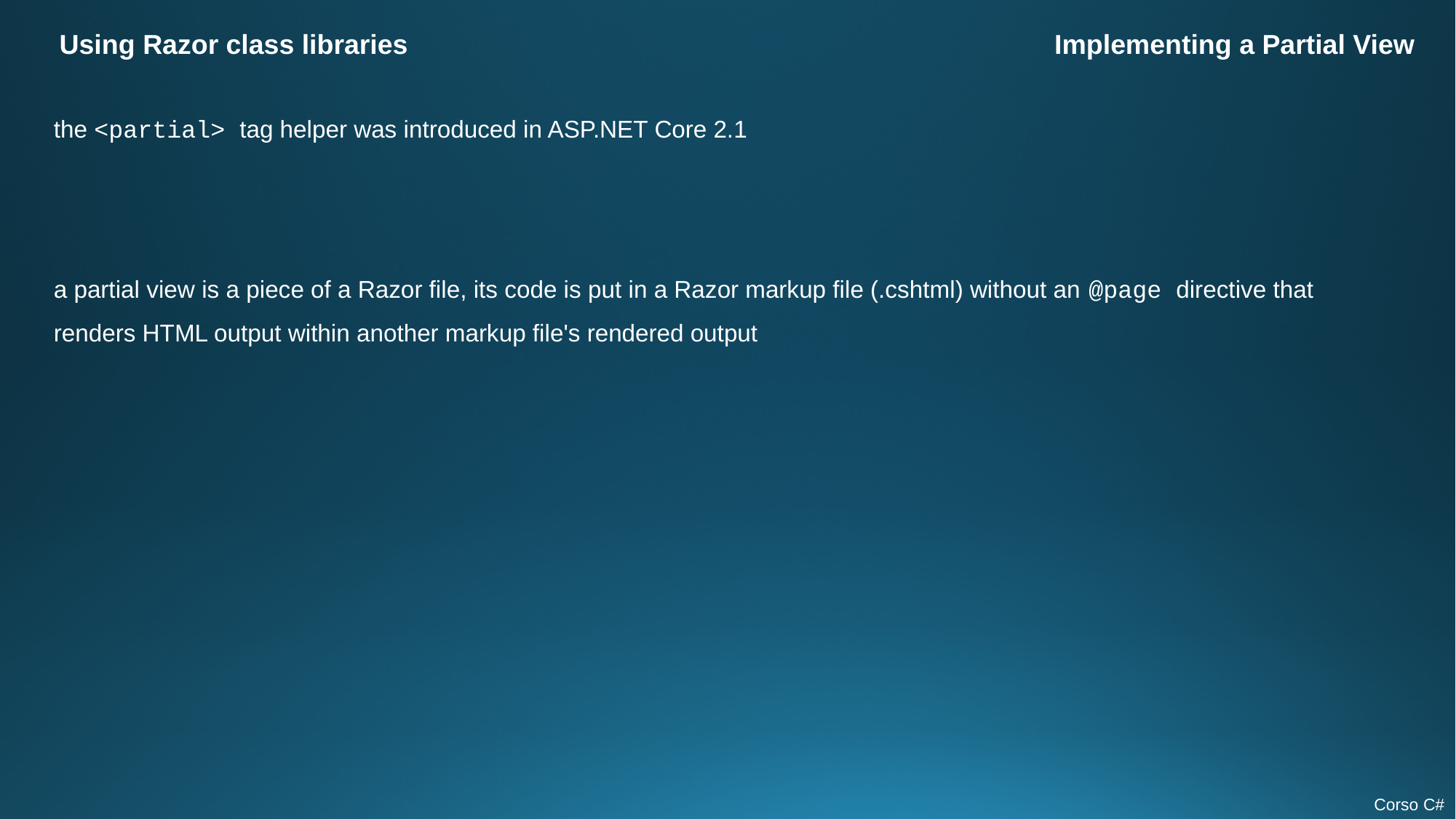

Using Razor class libraries
Implementing a Partial View
the <partial> tag helper was introduced in ASP.NET Core 2.1

a partial view is a piece of a Razor file, its code is put in a Razor markup file (.cshtml) without an @page directive that renders HTML output within another markup file's rendered output
Corso C#